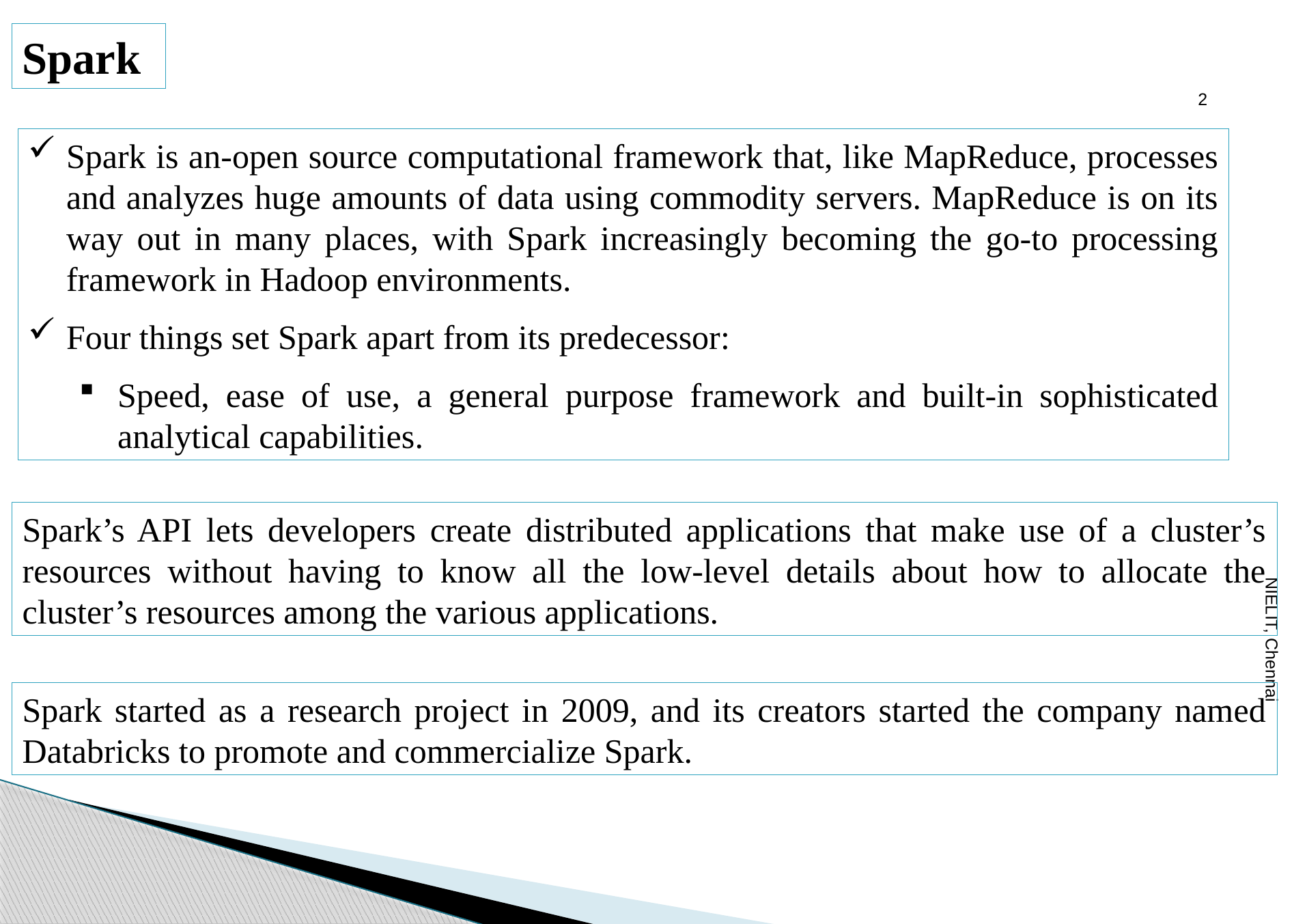

2
Spark
Spark is an-open source computational framework that, like MapReduce, processes and analyzes huge amounts of data using commodity servers. MapReduce is on its way out in many places, with Spark increasingly becoming the go-to processing framework in Hadoop environments.
Four things set Spark apart from its predecessor:
Speed, ease of use, a general purpose framework and built-in sophisticated analytical capabilities.
NIELIT, Chennai
Spark’s API lets developers create distributed applications that make use of a cluster’s resources without having to know all the low-level details about how to allocate the cluster’s resources among the various applications.
Spark started as a research project in 2009, and its creators started the company named Databricks to promote and commercialize Spark.